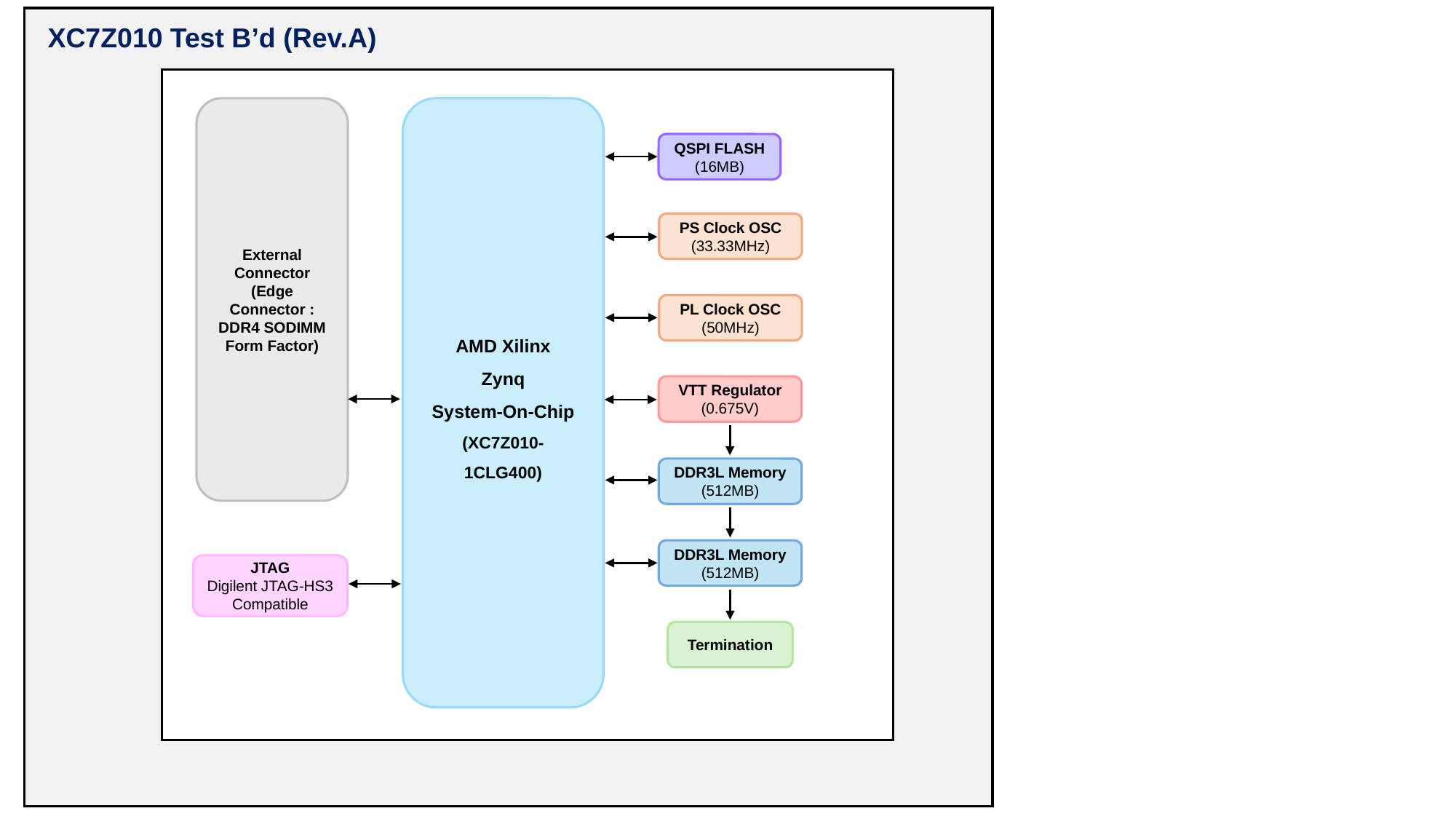

XC7Z010 Test B’d (Rev.A)

External Connector
(Edge Connector : DDR4 SODIMM Form Factor)
AMD Xilinx
Zynq
System-On-Chip
(XC7Z010-1CLG400)
QSPI FLASH
(16MB)
PS Clock OSC
(33.33MHz)
PL Clock OSC
(50MHz)
VTT Regulator
(0.675V)
DDR3L Memory
(512MB)
DDR3L Memory
(512MB)
JTAG
Digilent JTAG-HS3 Compatible
Termination
Rev. A